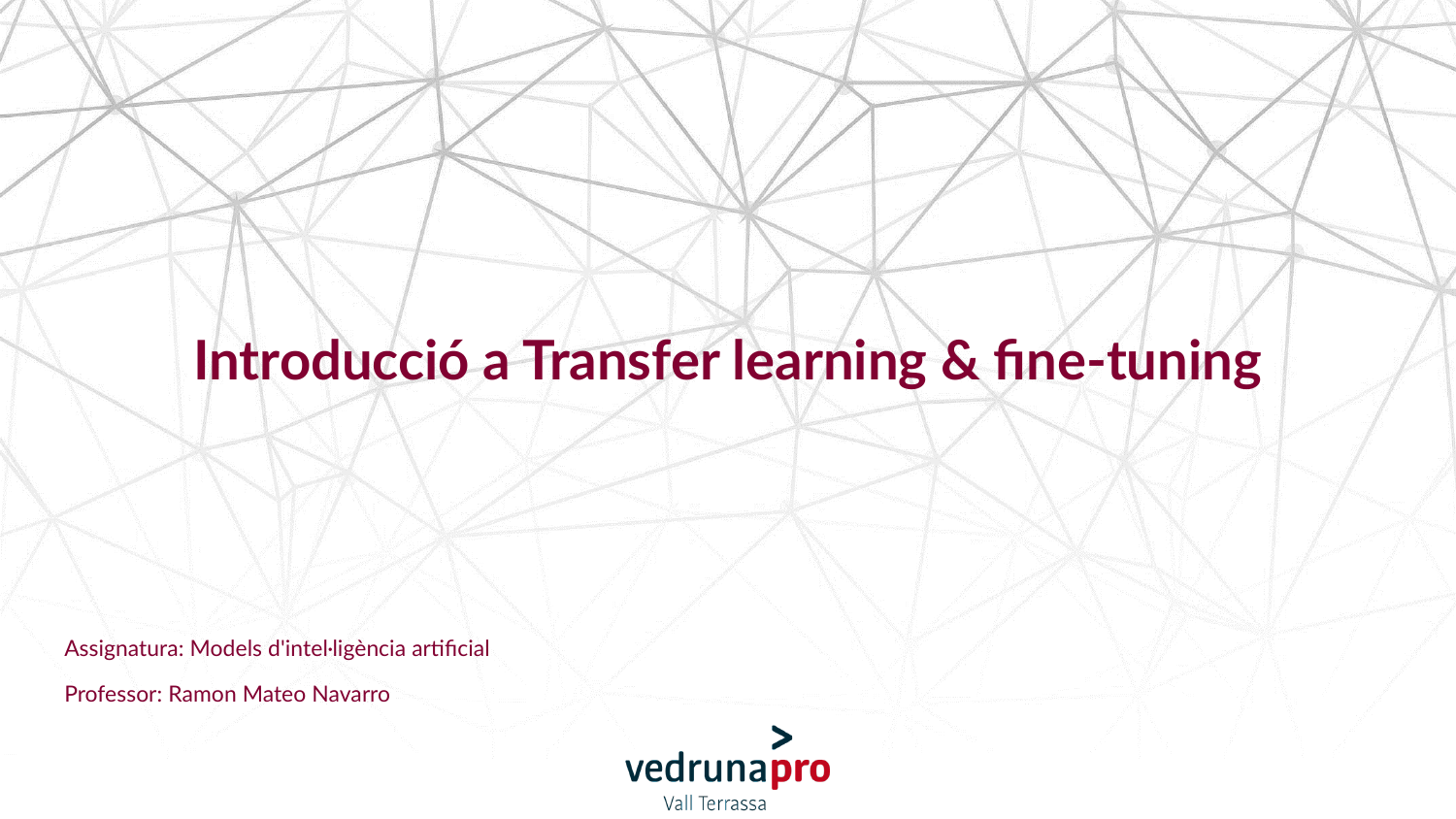

# Introducció a Transfer learning & fine-tuning